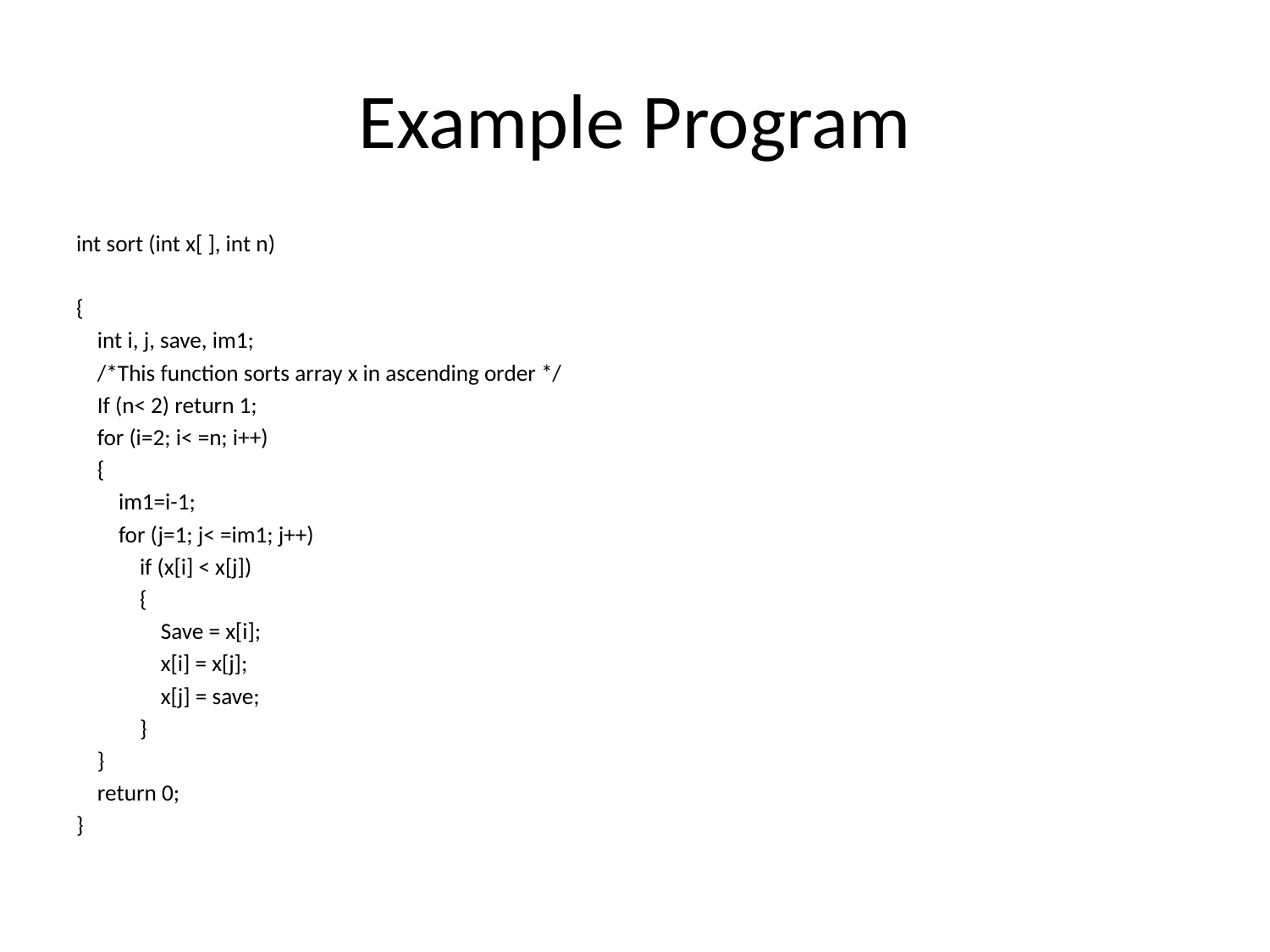

# Example Program
int sort (int x[ ], int n)

{
    int i, j, save, im1;
    /*This function sorts array x in ascending order */
    If (n< 2) return 1;
    for (i=2; i< =n; i++)
    {
        im1=i-1;
        for (j=1; j< =im1; j++)
            if (x[i] < x[j])
            {
                Save = x[i];
                x[i] = x[j];
                x[j] = save;
            }
    }
    return 0;
}